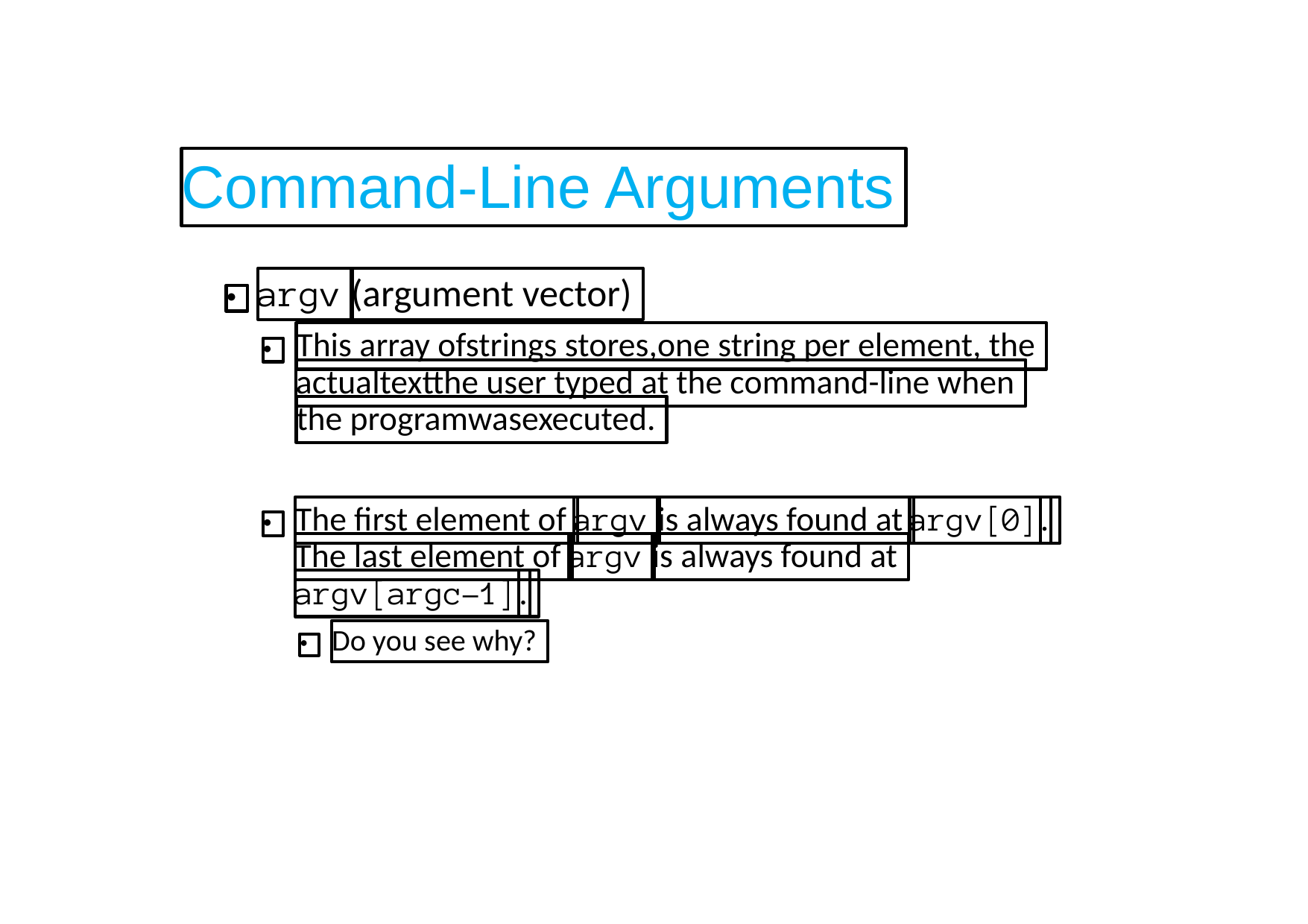

Command-Line Arguments
argv
(argument vector)
●
This array ofstrings stores,one string per element, the
●
actualtextthe user typed at the command-line when
the programwasexecuted.
The first element of
argv
is always found at
argv[0]
.
●
The last element of
argv
is always found at
argv[argc-1]
.
Do you see why?
●